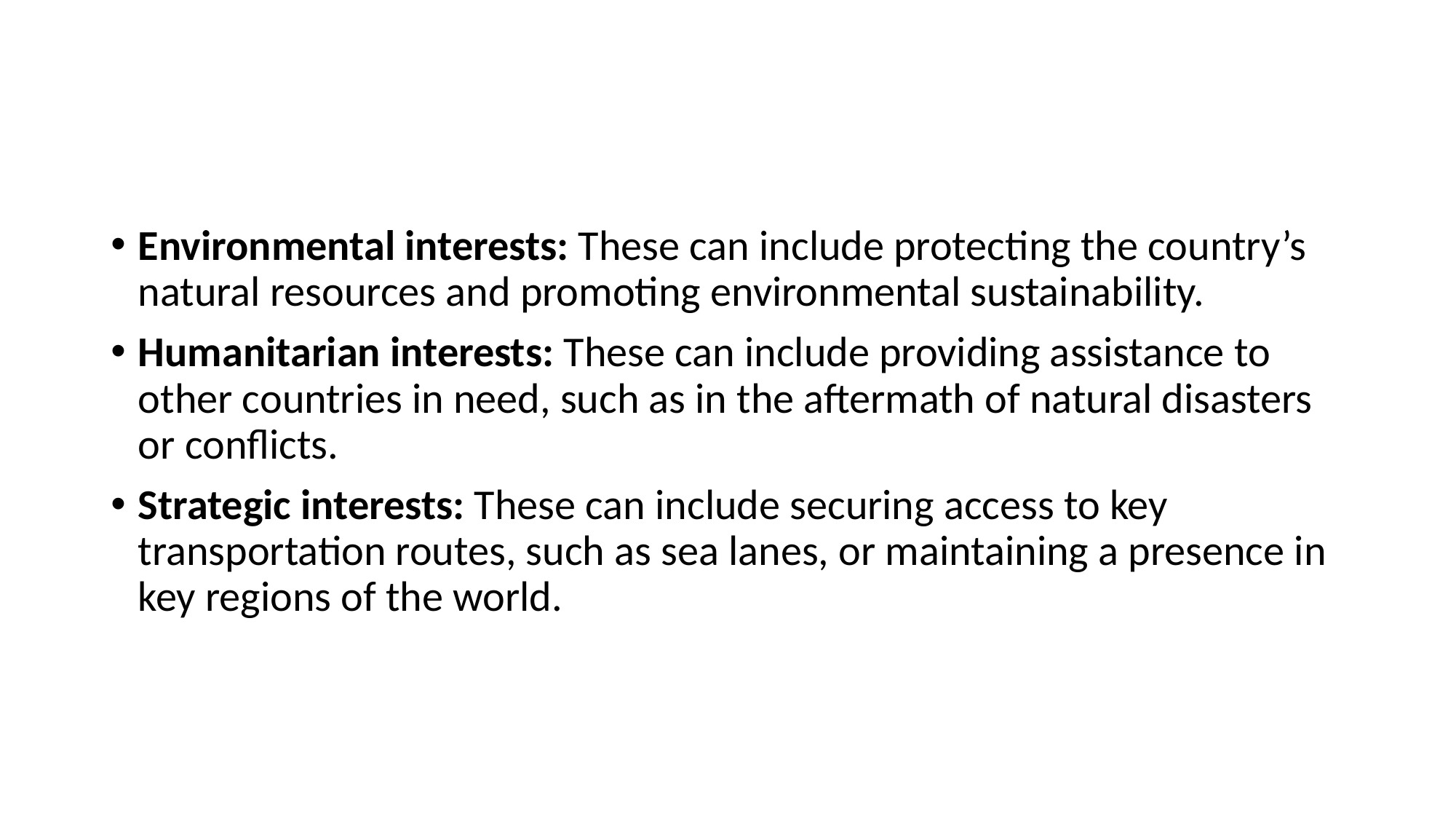

#
Environmental interests: These can include protecting the country’s natural resources and promoting environmental sustainability.
Humanitarian interests: These can include providing assistance to other countries in need, such as in the aftermath of natural disasters or conflicts.
Strategic interests: These can include securing access to key transportation routes, such as sea lanes, or maintaining a presence in key regions of the world.